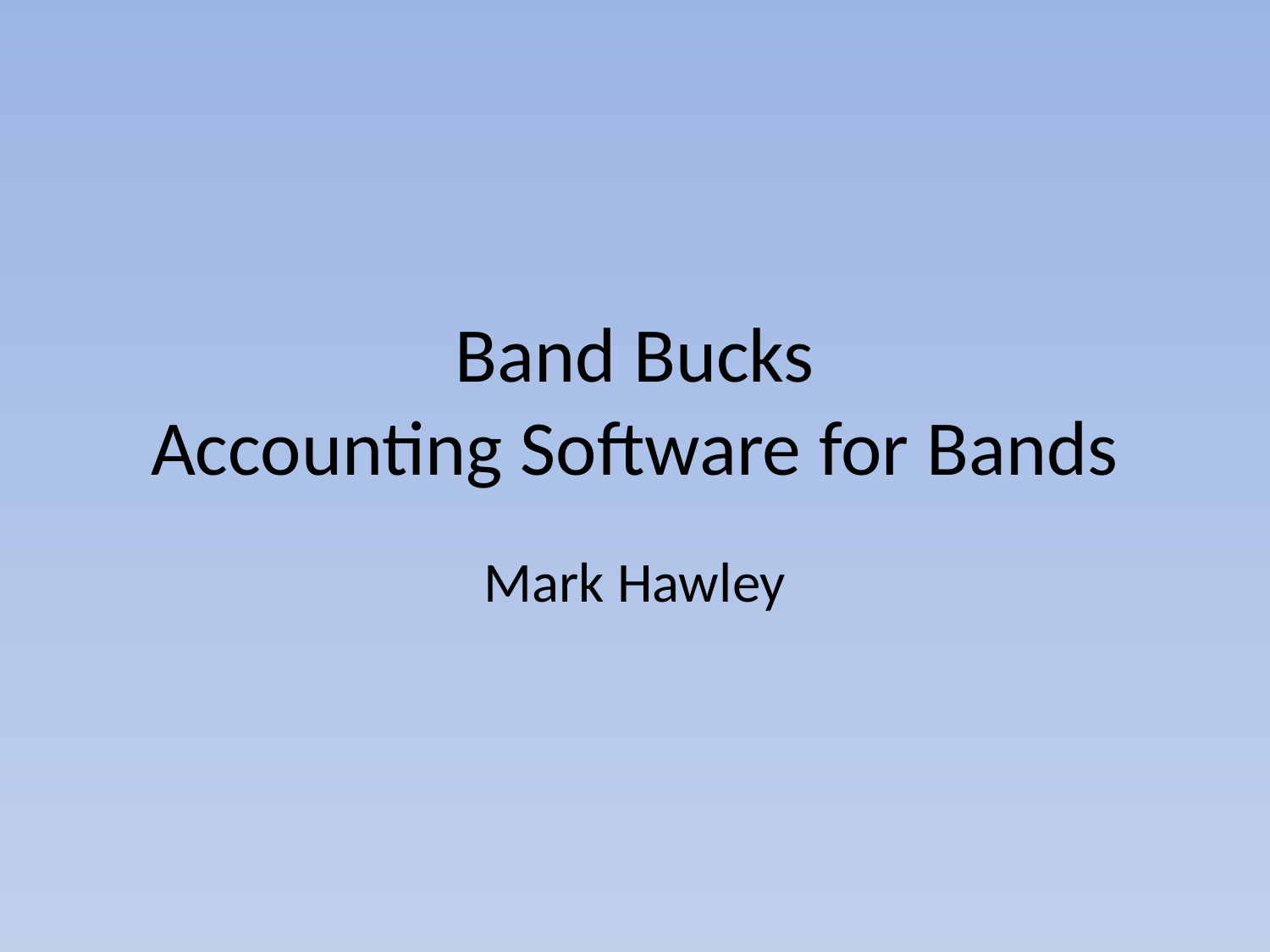

# Band Bucks Accounting Software for Bands
Mark Hawley